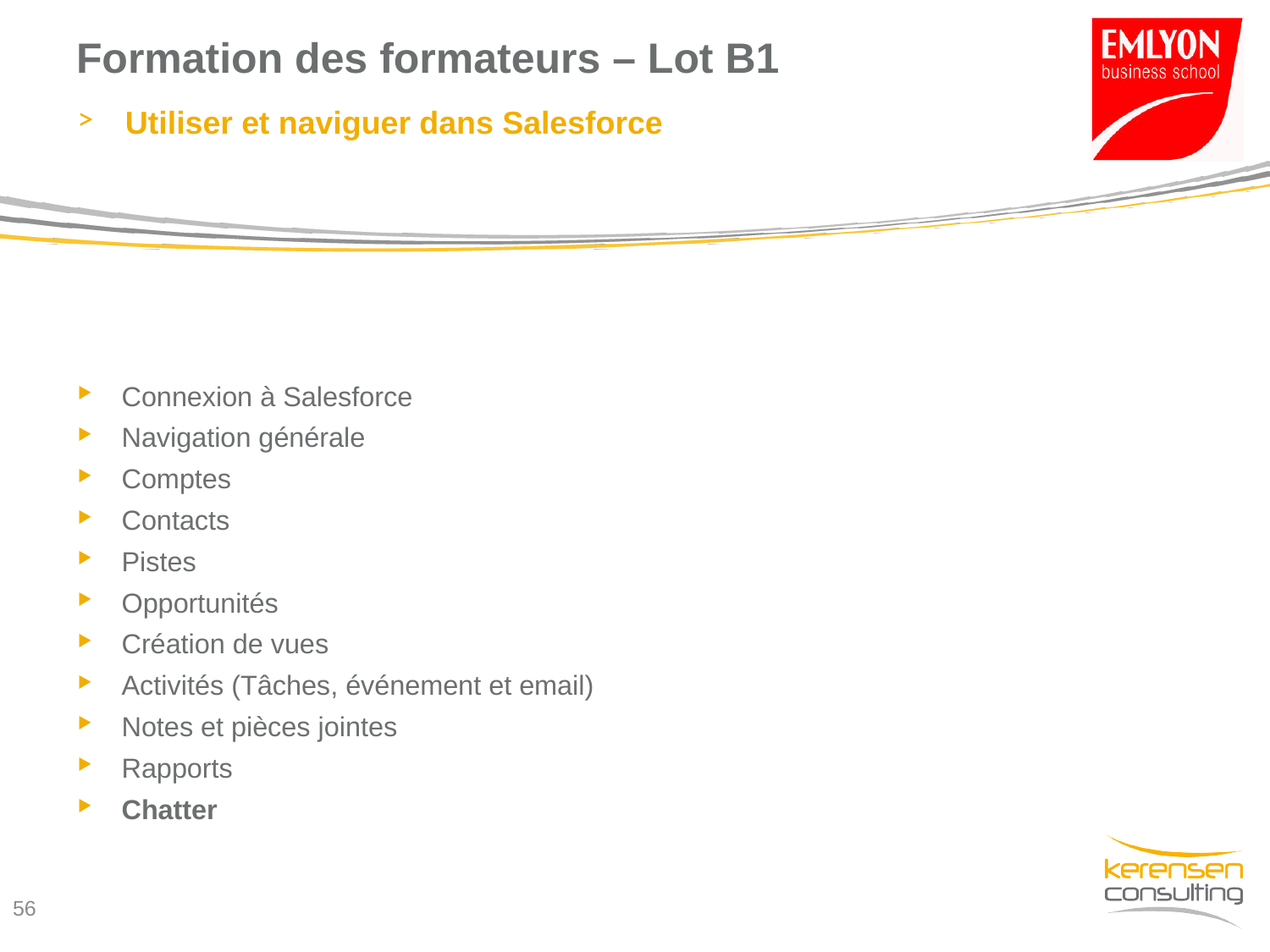

# Formation des formateurs – Lot B1
Utiliser et naviguer dans Salesforce

Connexion à Salesforce
Navigation générale
Comptes
Contacts
Pistes
Opportunités
Création de vues
Activités (Tâches, événement et email)
Notes et pièces jointes
Rapports
Chatter

56